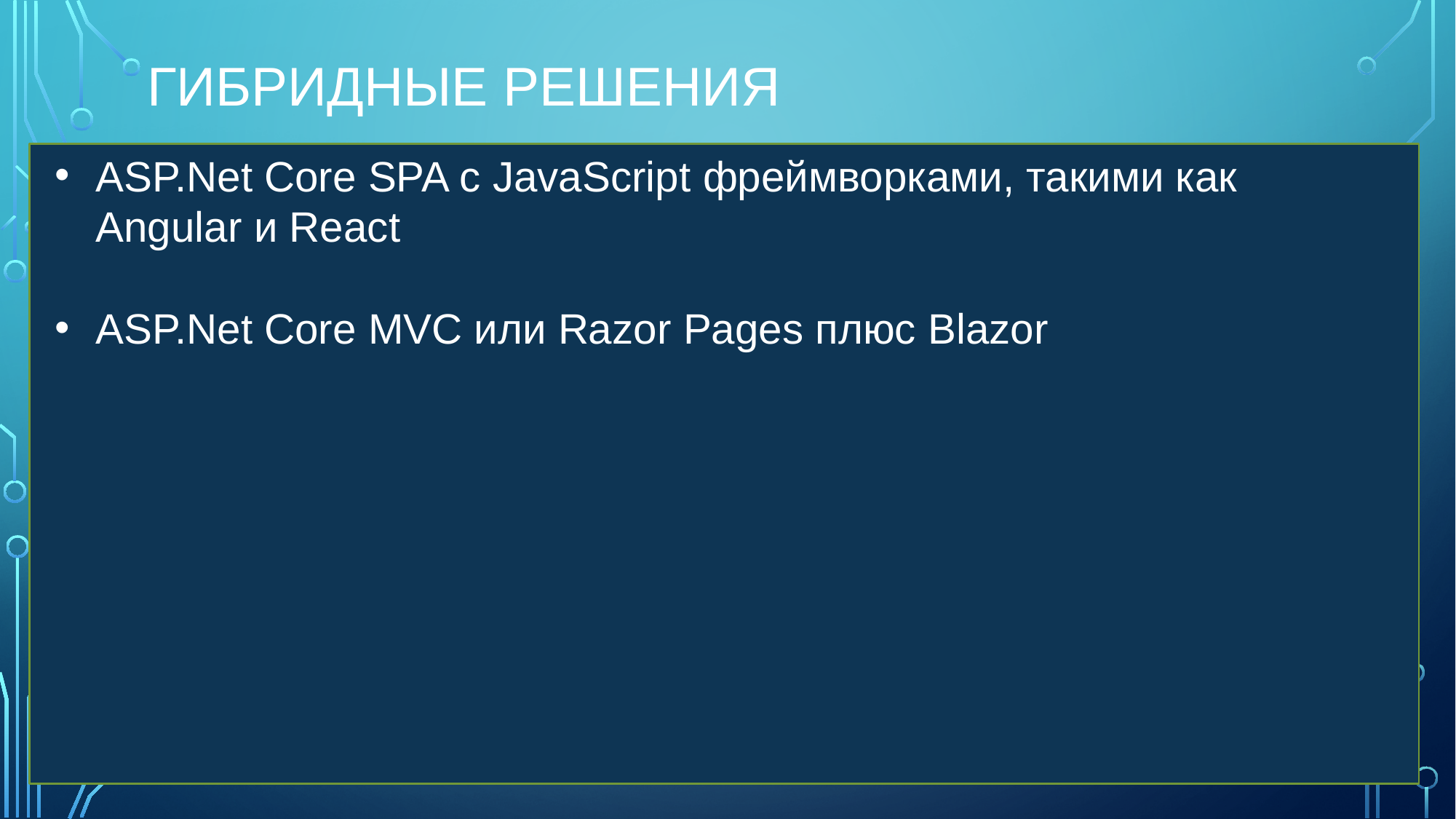

# Гибридные решения

ASP.Net Core SPA с JavaScript фреймворками, такими как Angular и React

ASP.Net Core MVC или Razor Pages плюс Blazor